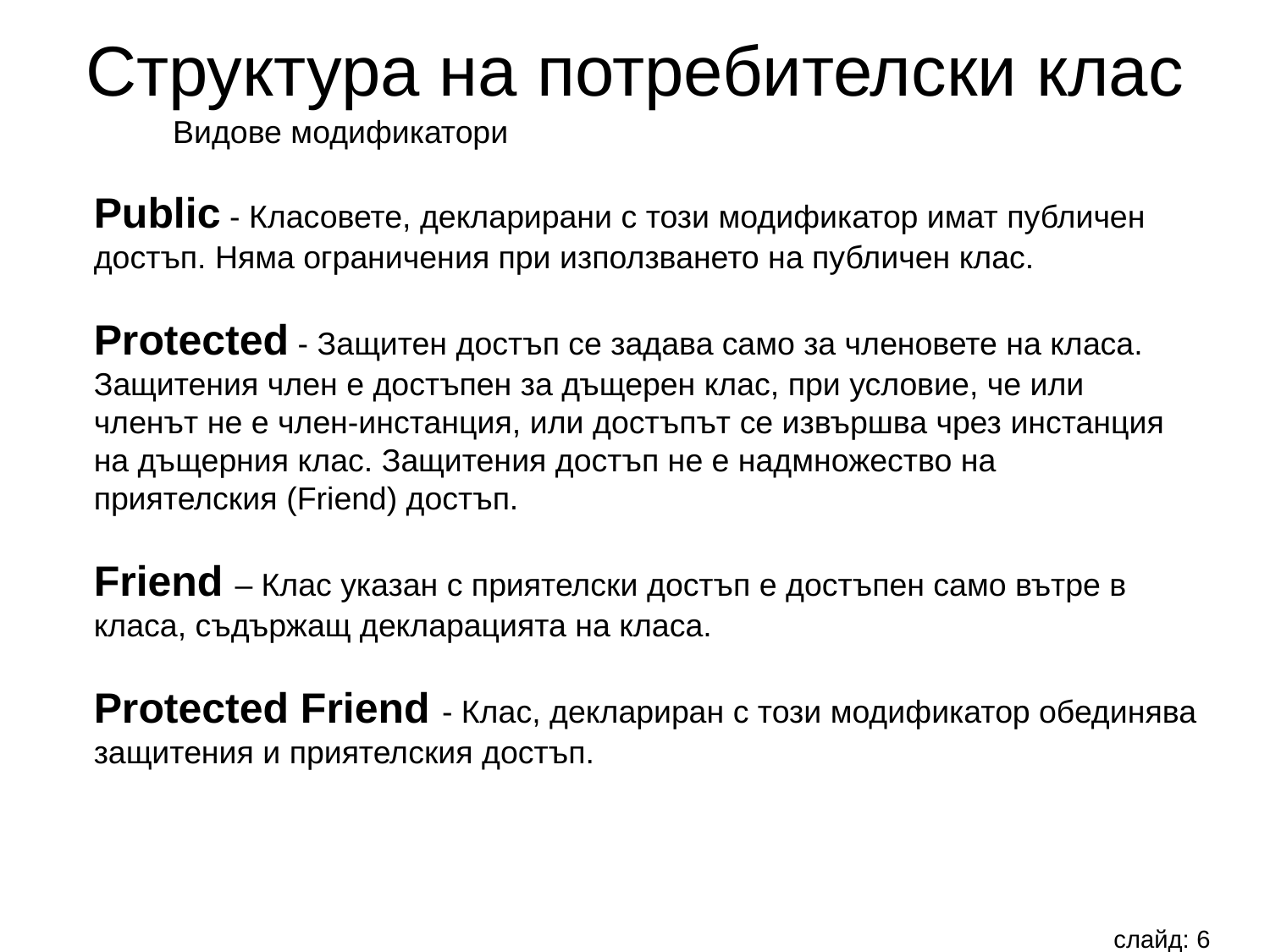

Структура на потребителски клас
Видове модификатори
Public - Класовете, декларирани с този модификатор имат публичен
достъп. Няма ограничения при използването на публичен клас.

Protected - Защитен достъп се задава само за членовете на класа.
Защитения член е достъпен за дъщерен клас, при условие, че или
членът не е член-инстанция, или достъпът се извършва чрез инстанция
на дъщерния клас. Защитения достъп не е надмножество на
приятелския (Friend) достъп.

Friend – Клас указан с приятелски достъп е достъпен само вътре в
класа, съдържащ декларацията на класа.

Protected Friend - Клас, деклариран с този модификатор обединява
защитения и приятелския достъп.